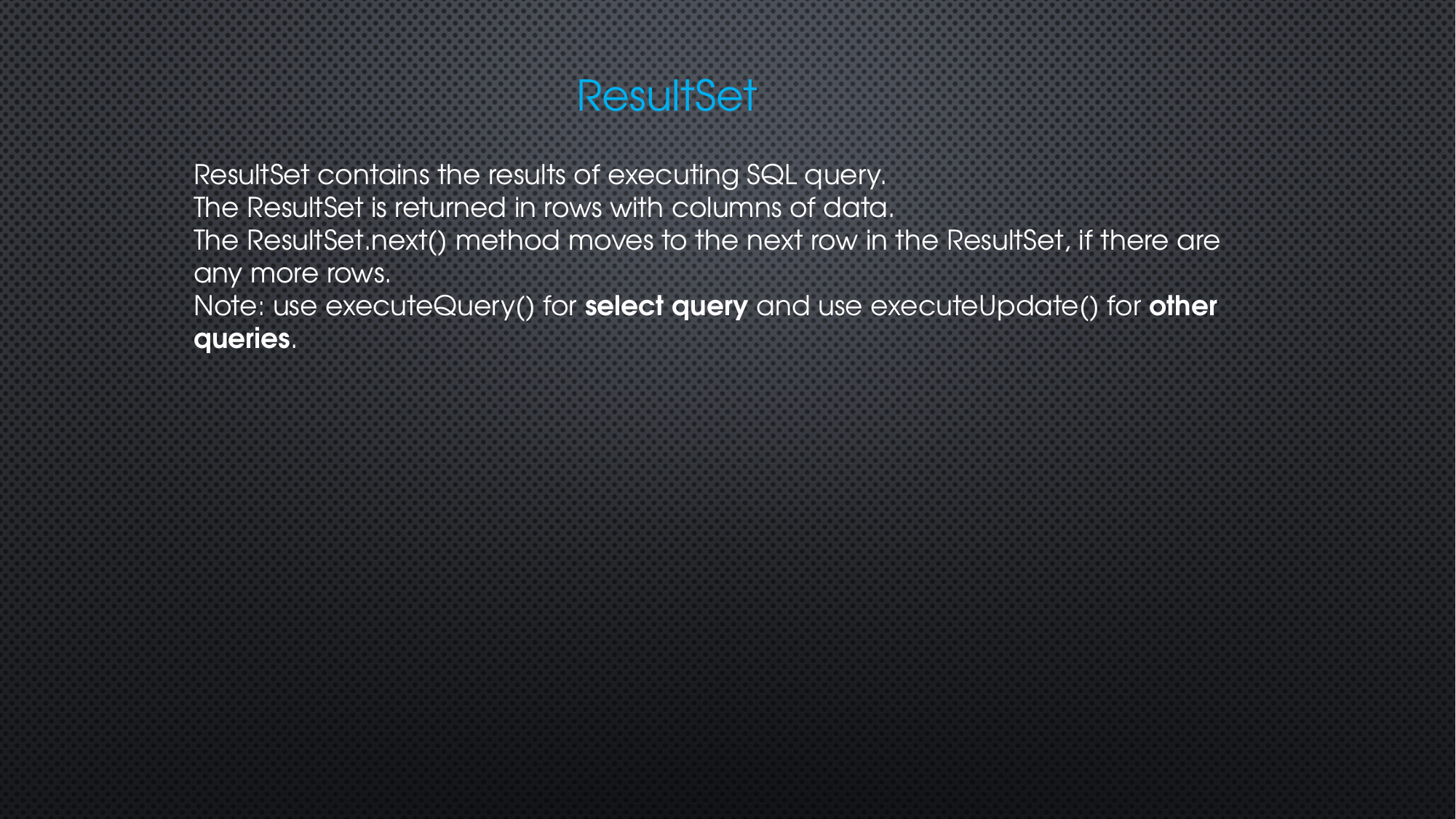

ResultSet
ResultSet contains the results of executing SQL query.
The ResultSet is returned in rows with columns of data.
The ResultSet.next() method moves to the next row in the ResultSet, if there are any more rows.
Note: use executeQuery() for select query and use executeUpdate() for other queries.